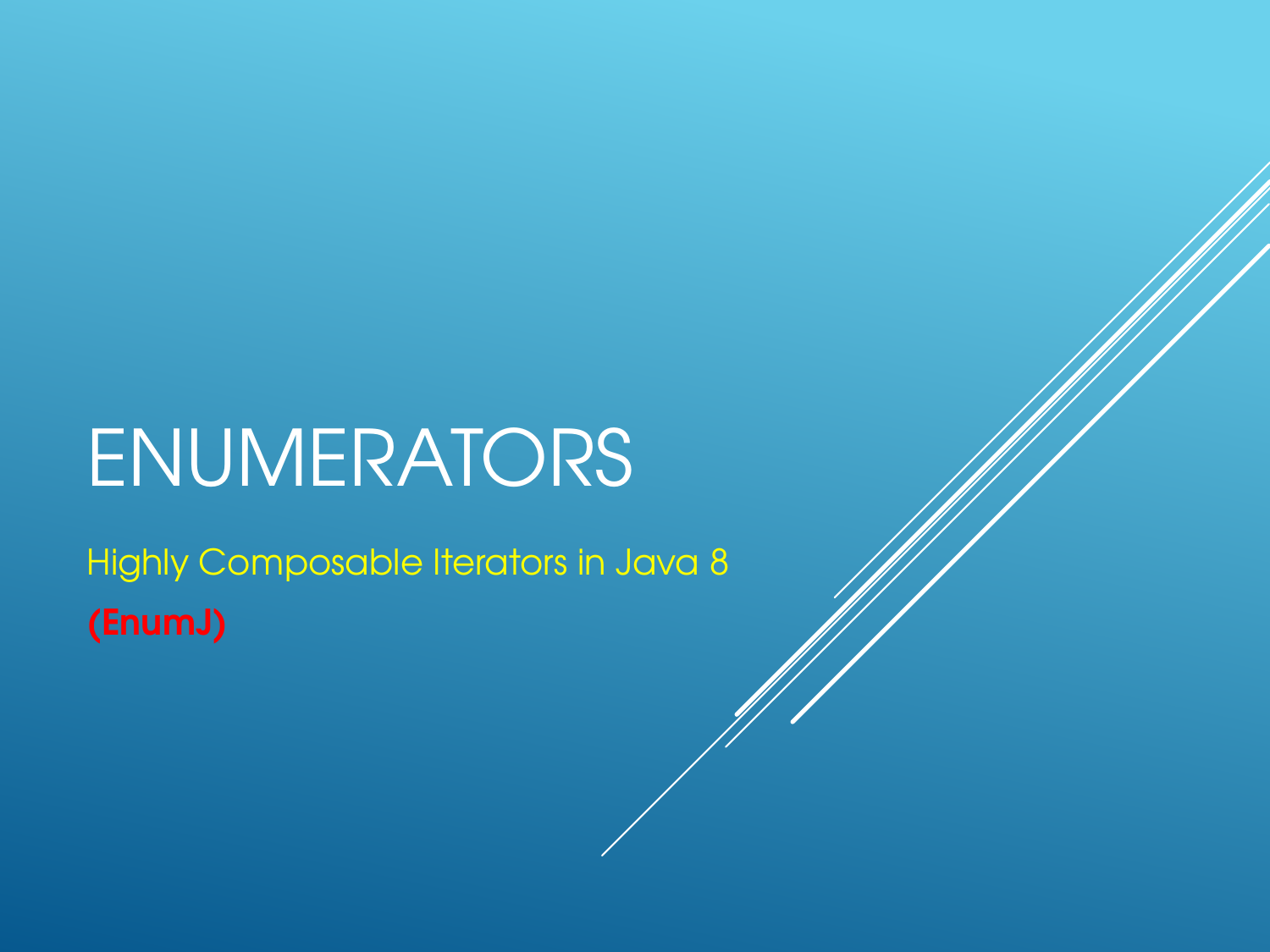

# Enumerators
Highly Composable Iterators in Java 8
(EnumJ)